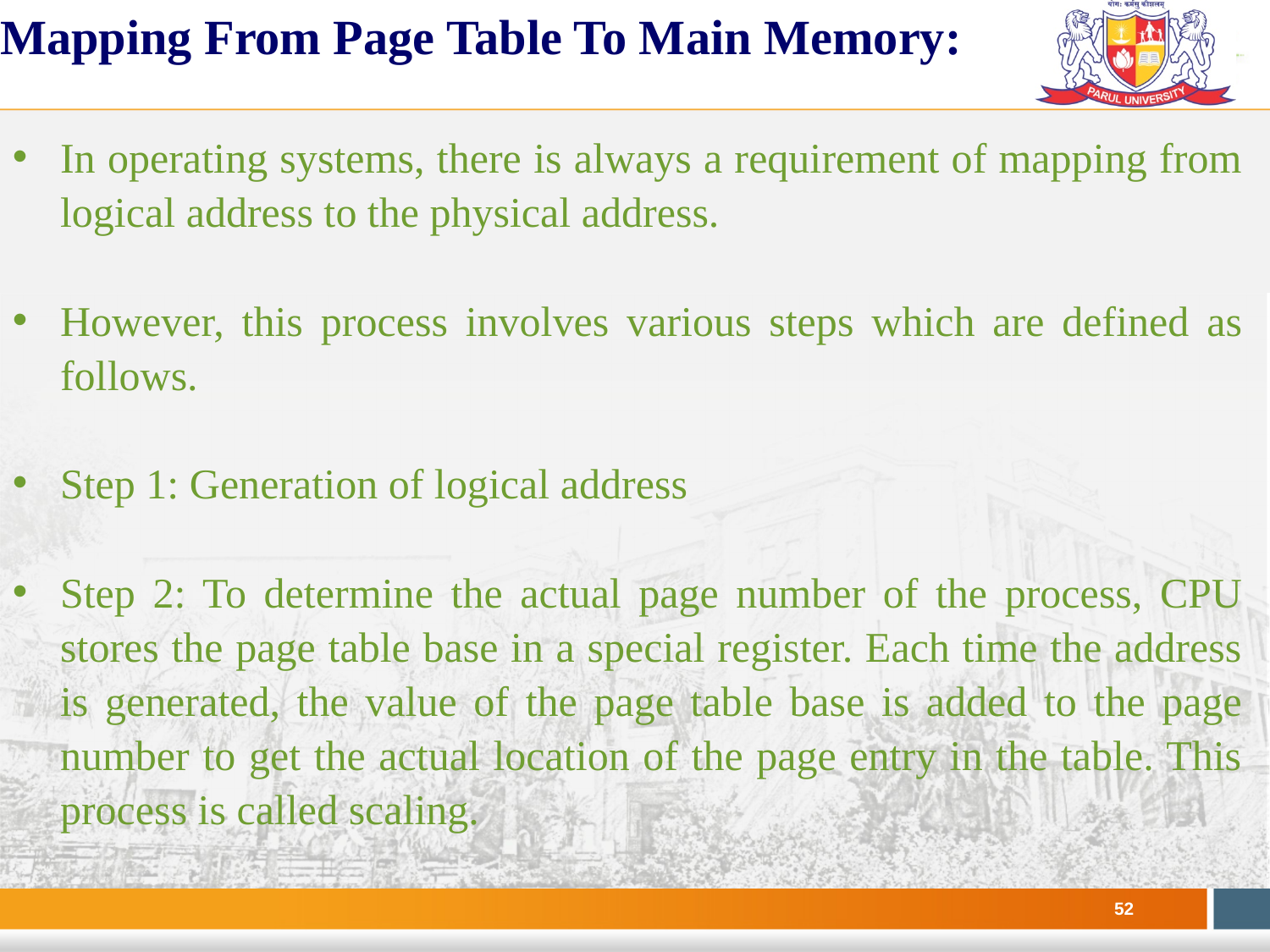

Mapping From Page Table To Main Memory:
In operating systems, there is always a requirement of mapping from logical address to the physical address.

However, this process involves various steps which are defined as follows.

Step 1: Generation of logical address

Step 2: To determine the actual page number of the process, CPU stores the page table base in a special register. Each time the address is generated, the value of the page table base is added to the page number to get the actual location of the page entry in the table. This process is called scaling.

#